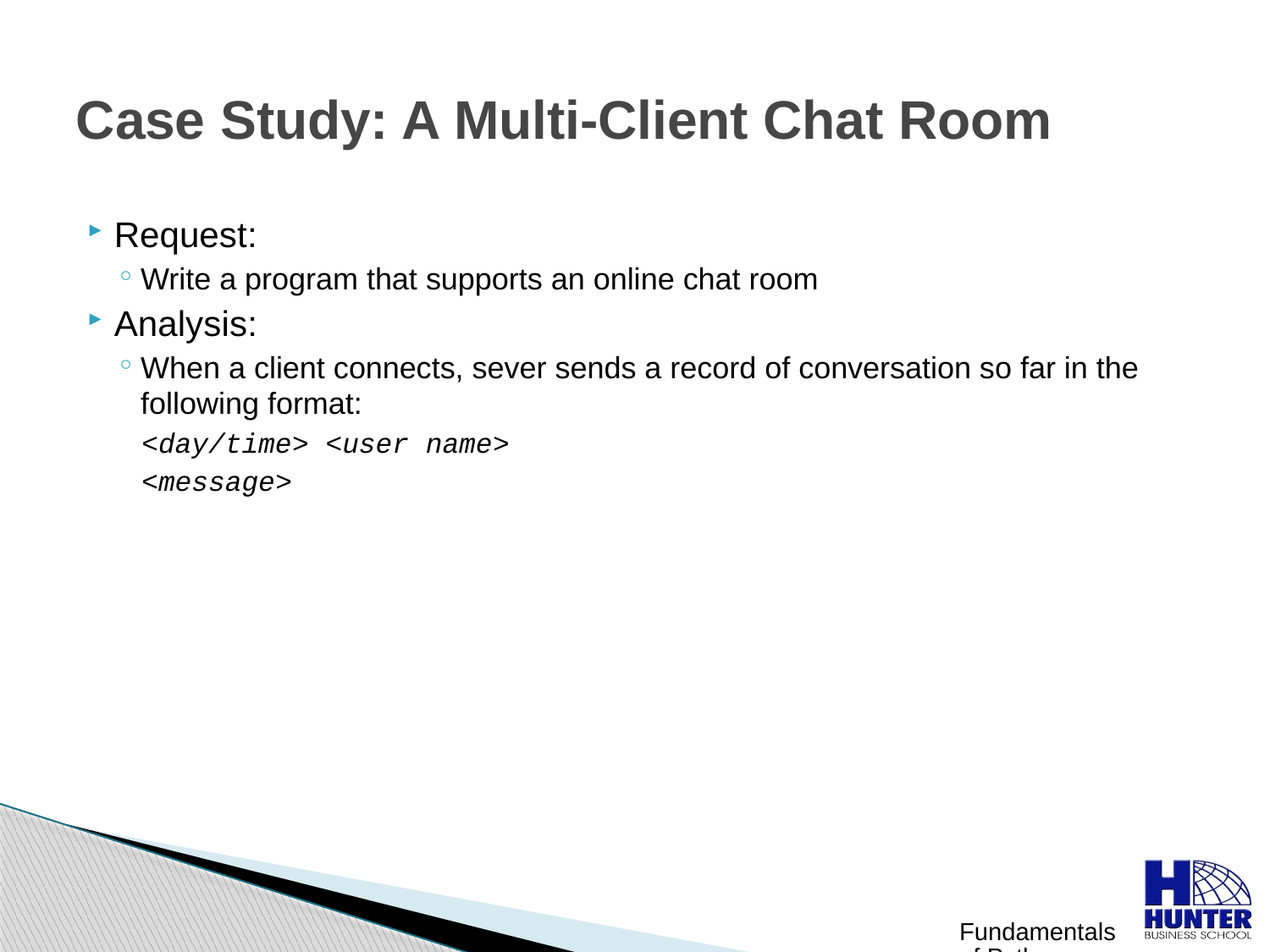

# Case Study: A Multi-Client Chat Room
Request:
Write a program that supports an online chat room
Analysis:
When a client connects, sever sends a record of conversation so far in the following format:
<day/time> <user name>
<message>

Fundamentals of Python